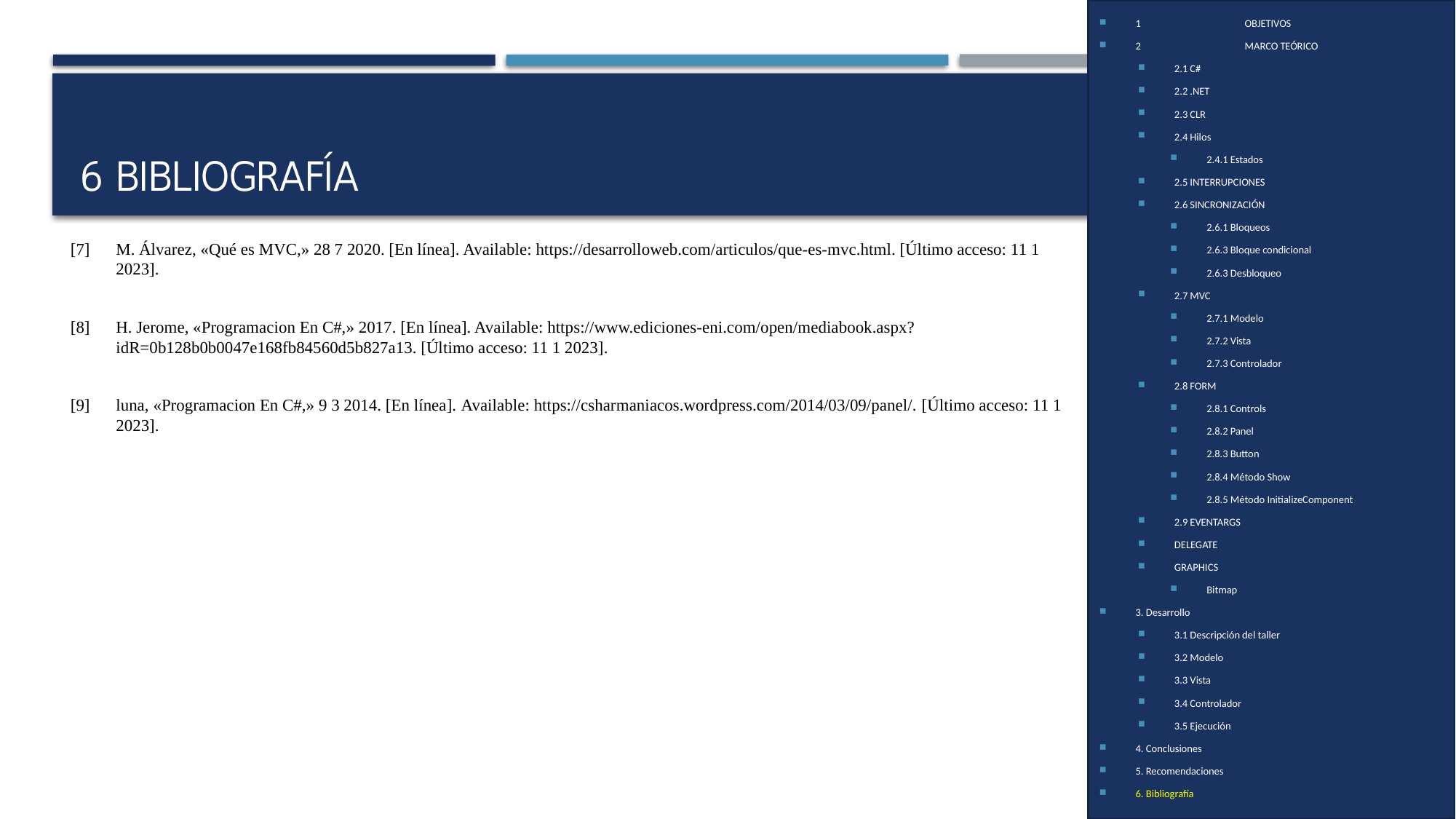

1	OBJETIVOS
2	MARCO TEÓRICO
2.1 C#
2.2 .NET
2.3 CLR
2.4 Hilos
2.4.1 Estados
2.5 INTERRUPCIONES
2.6 SINCRONIZACIÓN
2.6.1 Bloqueos
2.6.3 Bloque condicional
2.6.3 Desbloqueo
2.7 MVC
2.7.1 Modelo
2.7.2 Vista
2.7.3 Controlador
2.8 FORM
2.8.1 Controls
2.8.2 Panel
2.8.3 Button
2.8.4 Método Show
2.8.5 Método InitializeComponent
2.9 EVENTARGS
DELEGATE
GRAPHICS
Bitmap
3. Desarrollo
3.1 Descripción del taller
3.2 Modelo
3.3 Vista
3.4 Controlador
3.5 Ejecución
4. Conclusiones
5. Recomendaciones
6. Bibliografía

# 6 bibliografía
| [7] | M. Álvarez, «Qué es MVC,» 28 7 2020. [En línea]. Available: https://desarrolloweb.com/articulos/que-es-mvc.html. [Último acceso: 11 1 2023]. |
| --- | --- |
| [8] | H. Jerome, «Programacion En C#,» 2017. [En línea]. Available: https://www.ediciones-eni.com/open/mediabook.aspx?idR=0b128b0b0047e168fb84560d5b827a13. [Último acceso: 11 1 2023]. |
| [9] | luna, «Programacion En C#,» 9 3 2014. [En línea]. Available: https://csharmaniacos.wordpress.com/2014/03/09/panel/. [Último acceso: 11 1 2023]. |
35